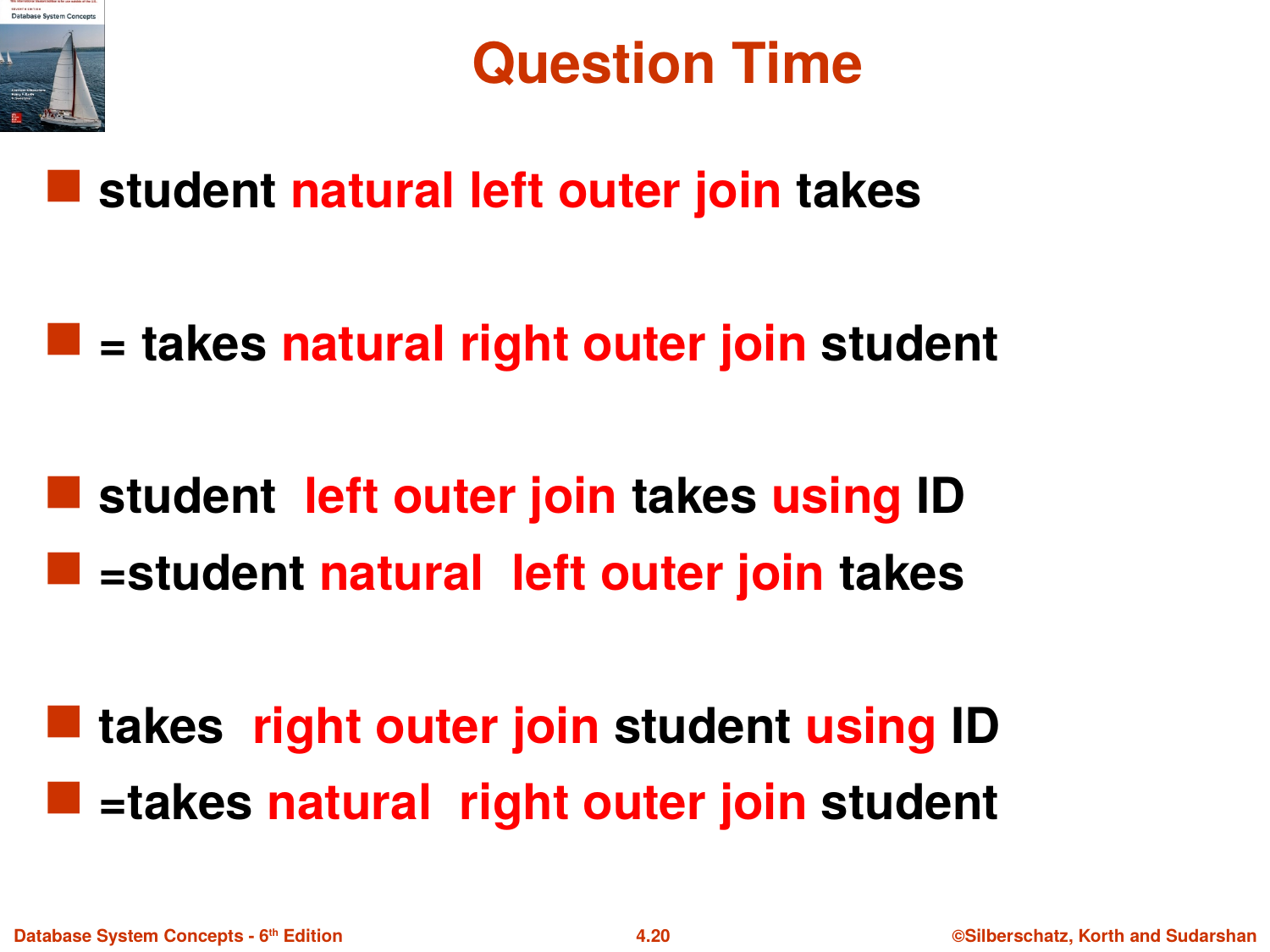

# Question Time
student natural left outer join takes

= takes natural right outer join student

student  left outer join takes using ID
=student natural  left outer join takes

takes  right outer join student using ID
=takes natural  right outer join student